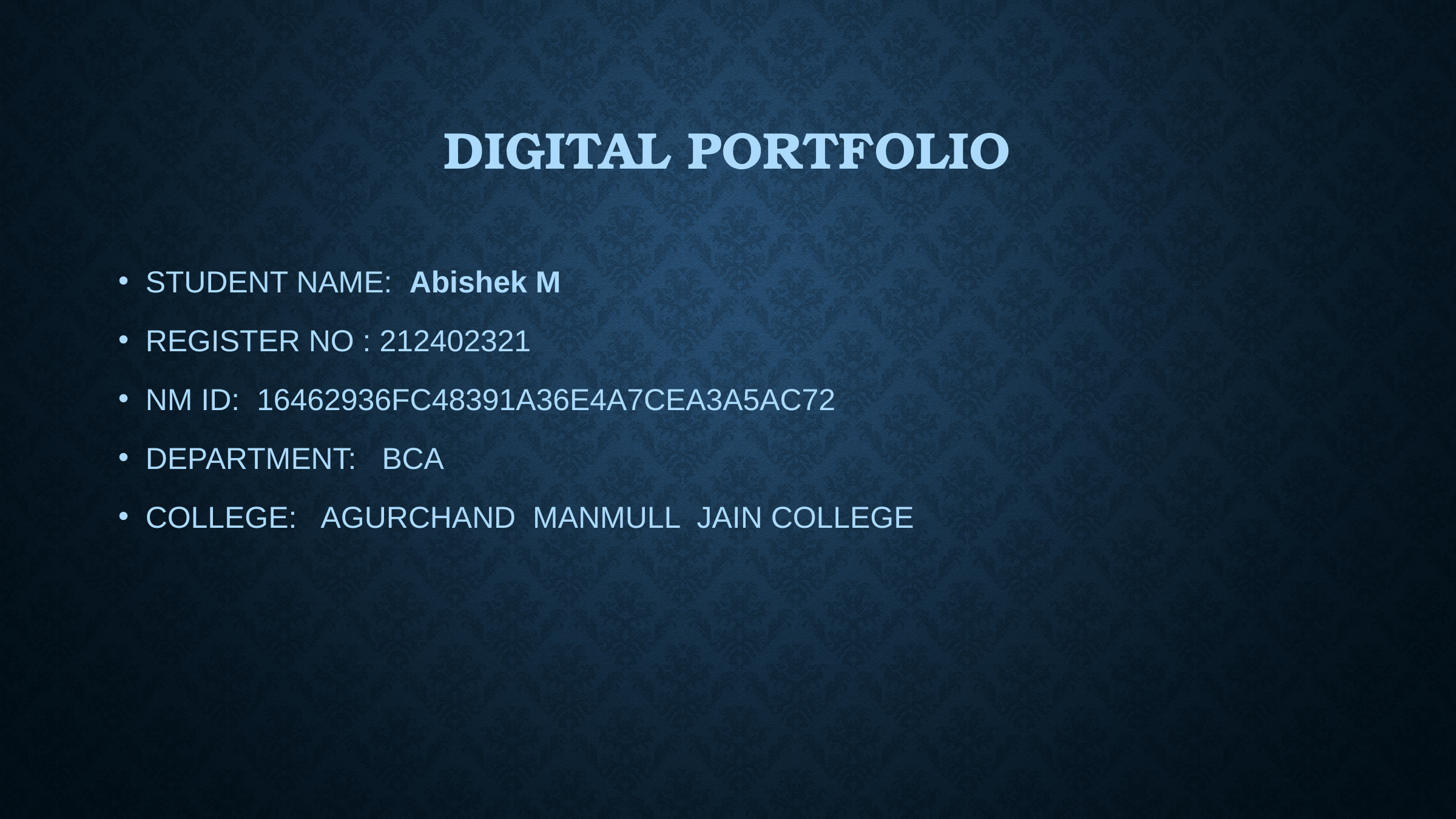

# Digital portfolio
STUDENT NAME:  Abishek M
REGISTER NO : 212402321
NM ID:  16462936FC48391A36E4A7CEA3A5AC72
DEPARTMENT:   BCA
COLLEGE:   AGURCHAND  MANMULL  JAIN COLLEGE